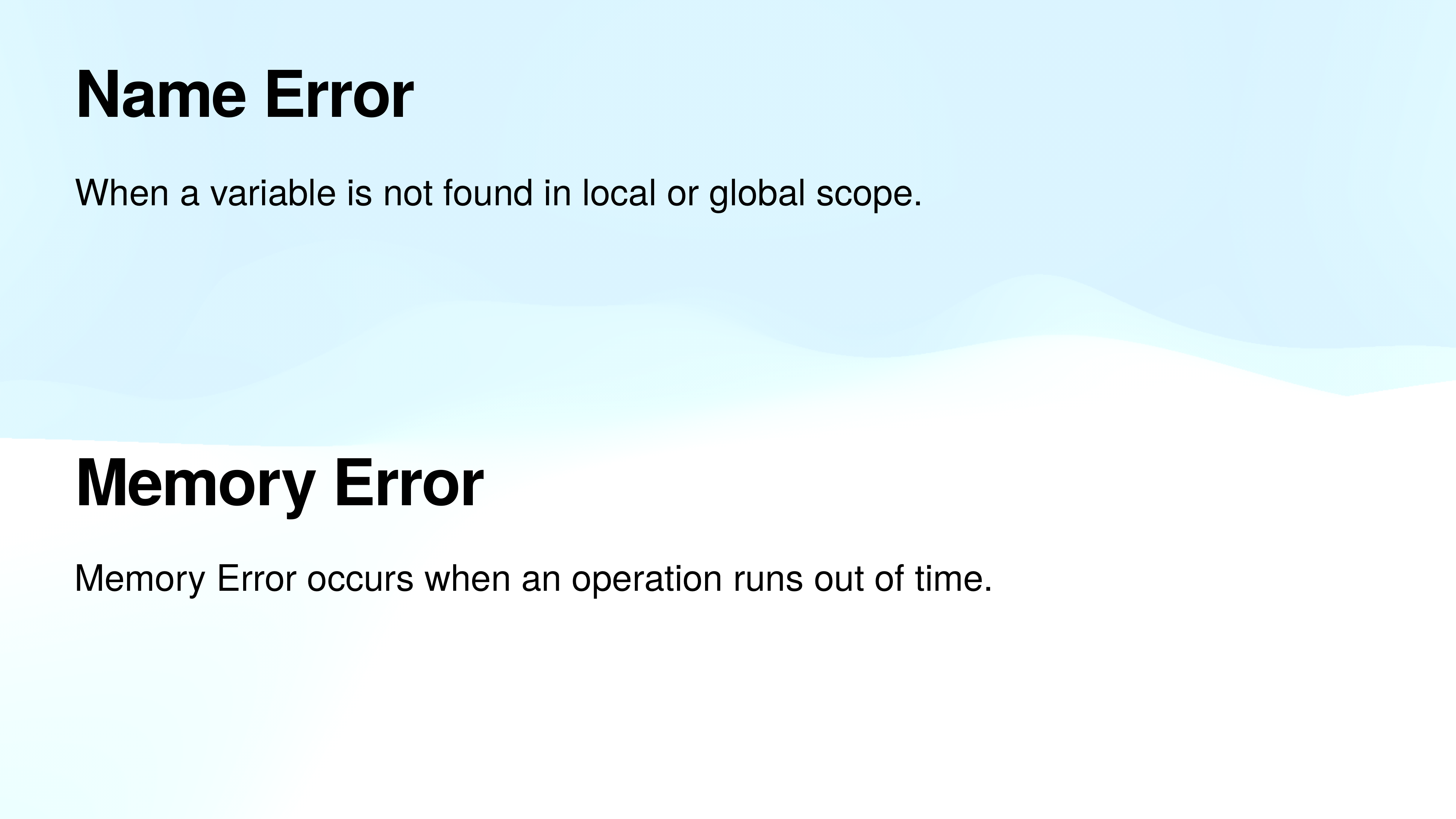

# Name Error
When a variable is not found in local or global scope.
Memory Error
Memory Error occurs when an operation runs out of time.